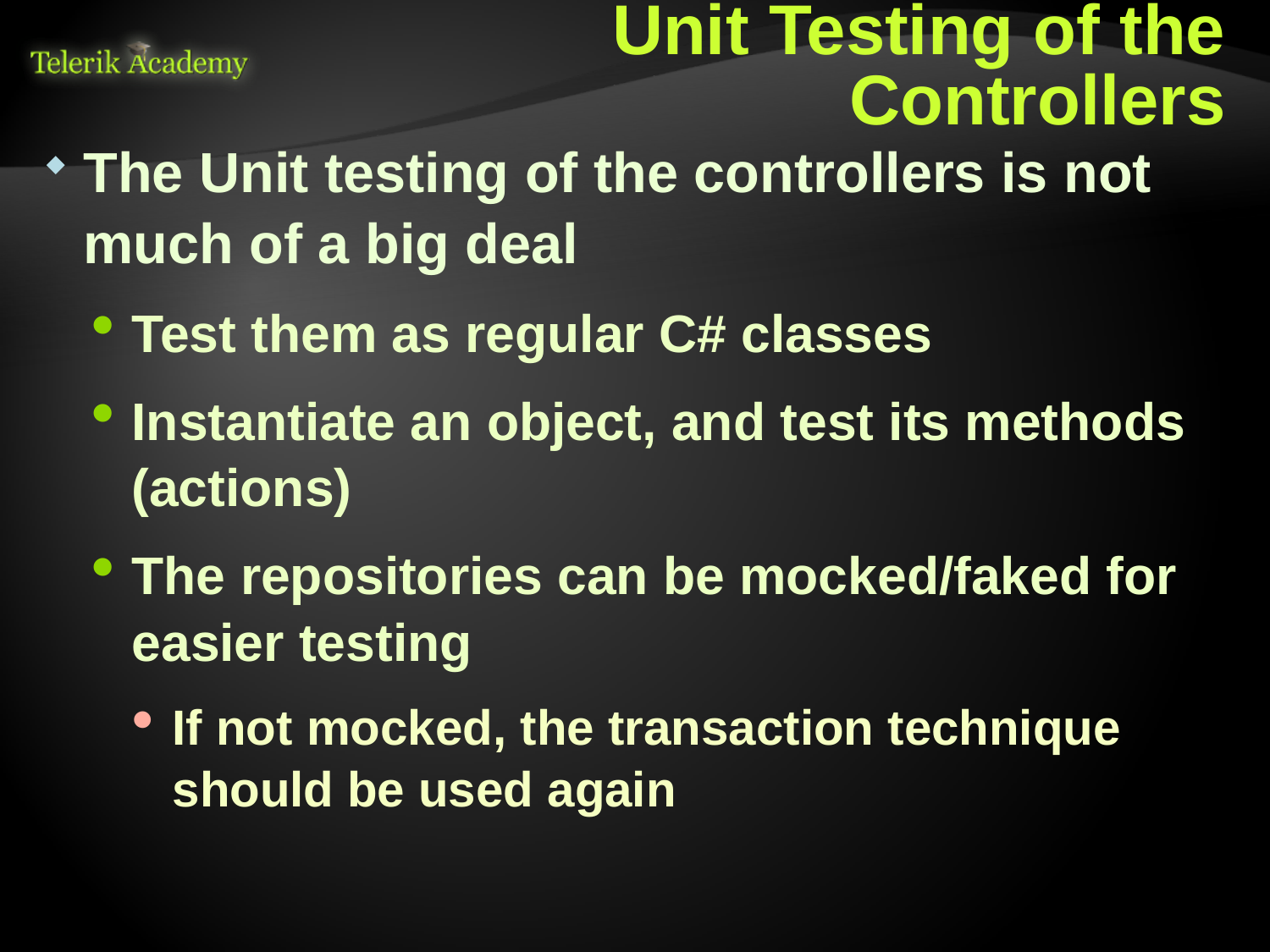

# Unit Testing of the Controllers
The Unit testing of the controllers is not much of a big deal
Test them as regular C# classes
Instantiate an object, and test its methods (actions)
The repositories can be mocked/faked for easier testing
If not mocked, the transaction technique should be used again